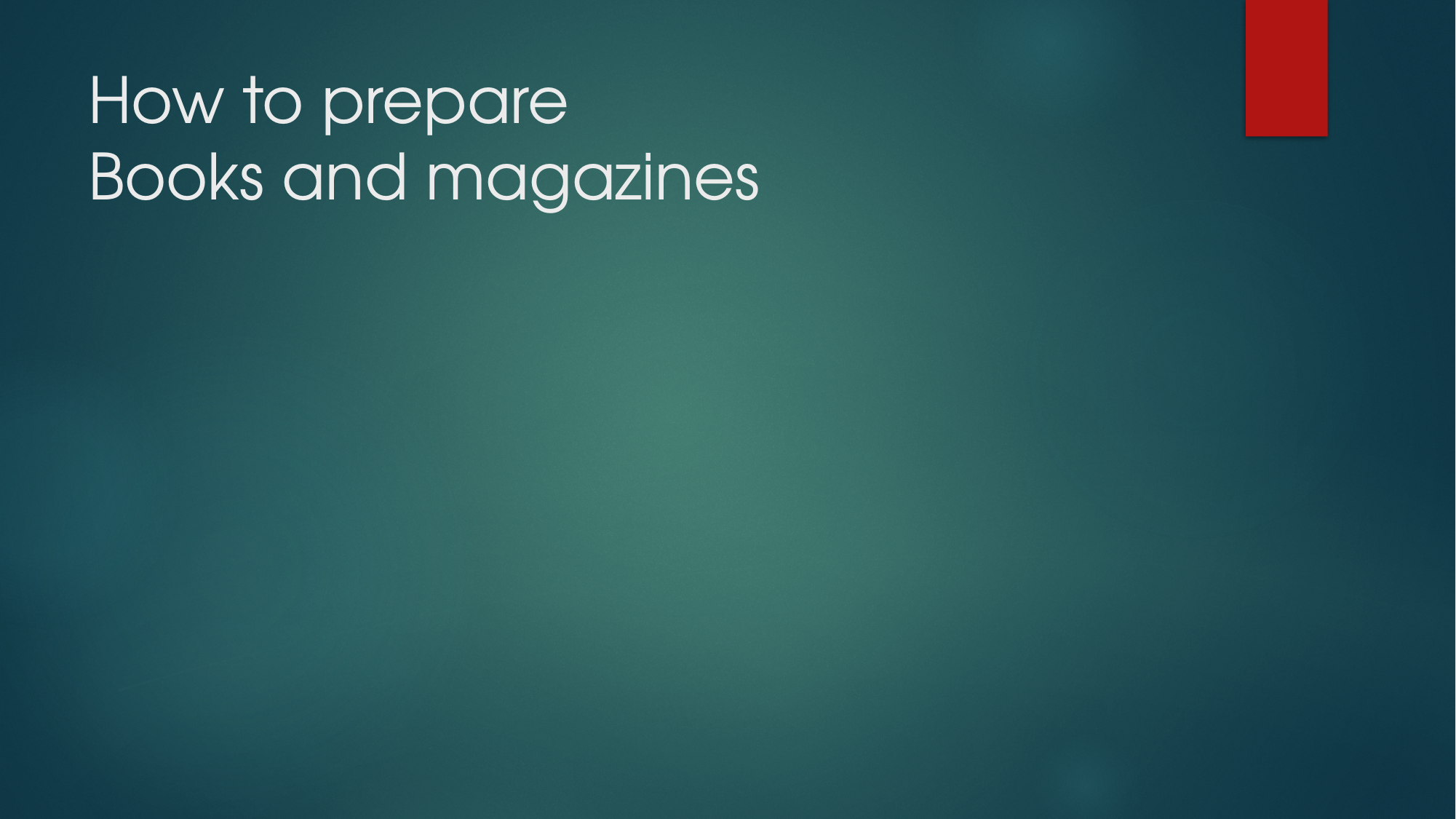

# How to prepare Books and magazines